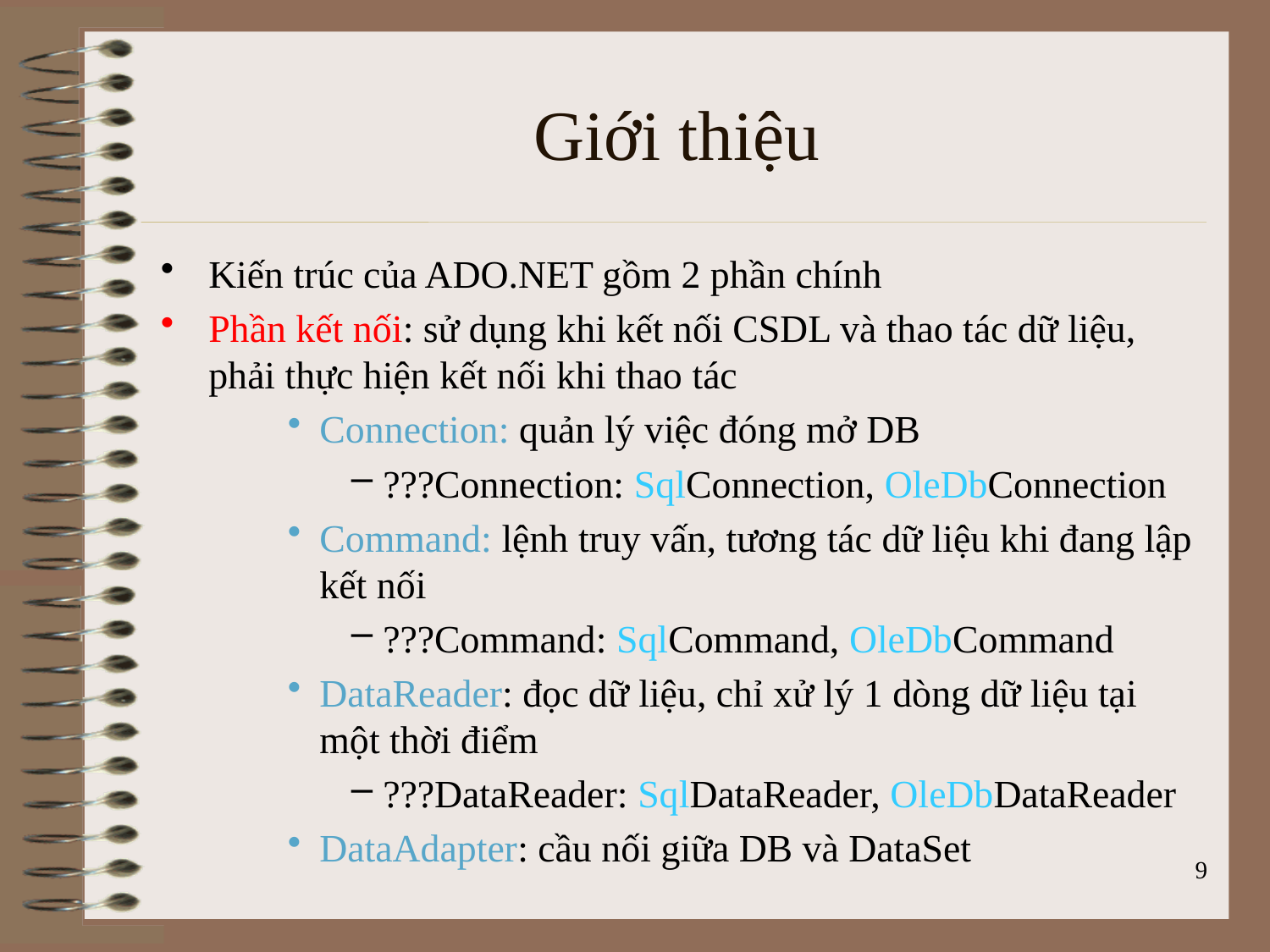

# Giới thiệu
Kiến trúc của ADO.NET gồm 2 phần chính
Phần kết nối: sử dụng khi kết nối CSDL và thao tác dữ liệu, phải thực hiện kết nối khi thao tác
Connection: quản lý việc đóng mở DB
???Connection: SqlConnection, OleDbConnection
Command: lệnh truy vấn, tương tác dữ liệu khi đang lập kết nối
???Command: SqlCommand, OleDbCommand
DataReader: đọc dữ liệu, chỉ xử lý 1 dòng dữ liệu tại một thời điểm
???DataReader: SqlDataReader, OleDbDataReader
DataAdapter: cầu nối giữa DB và DataSet

9